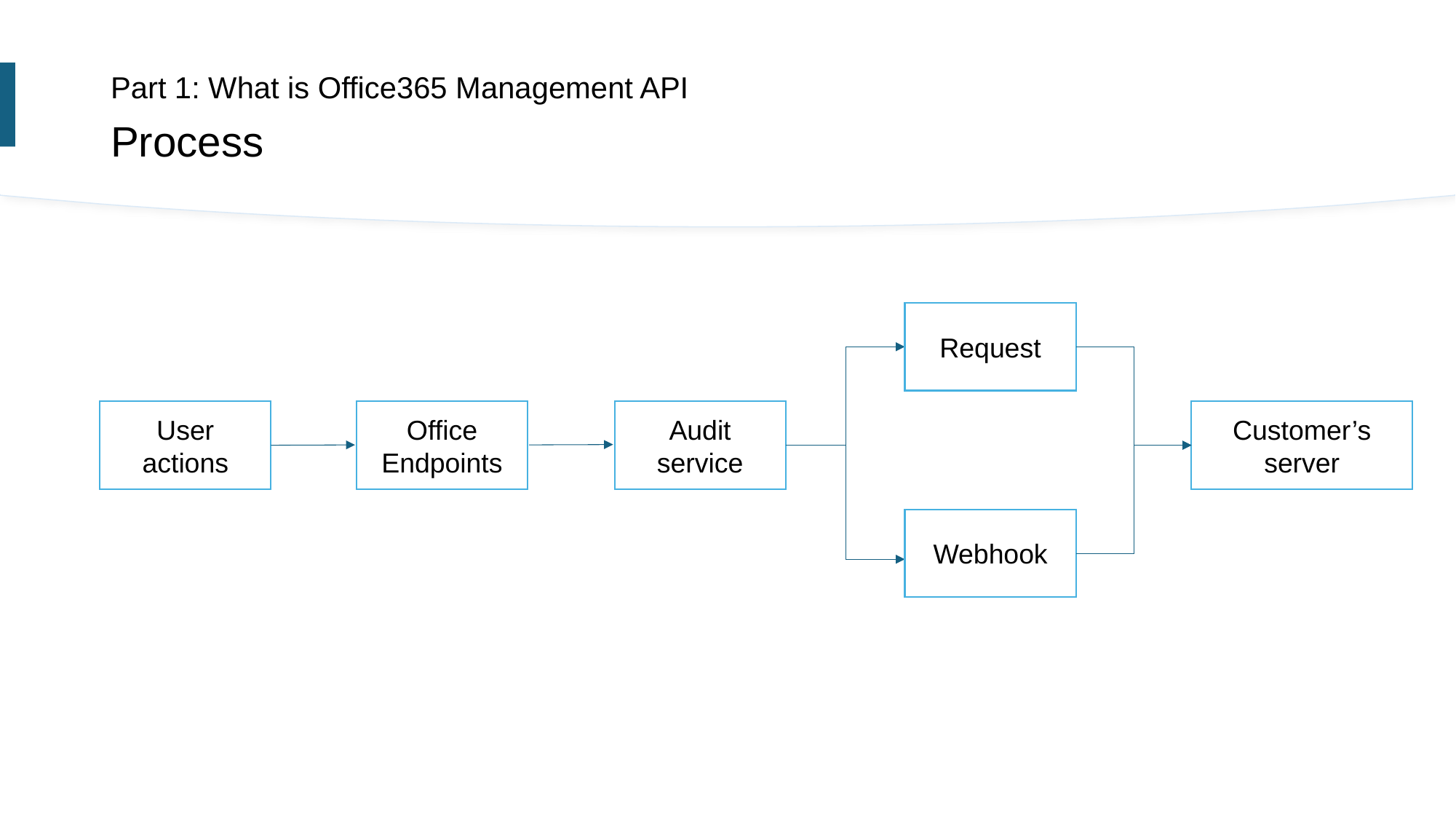

Part 1: What is Office365 Management API
Process

Request
User actions
Office Endpoints
Audit service
Customer’s server
Webhook